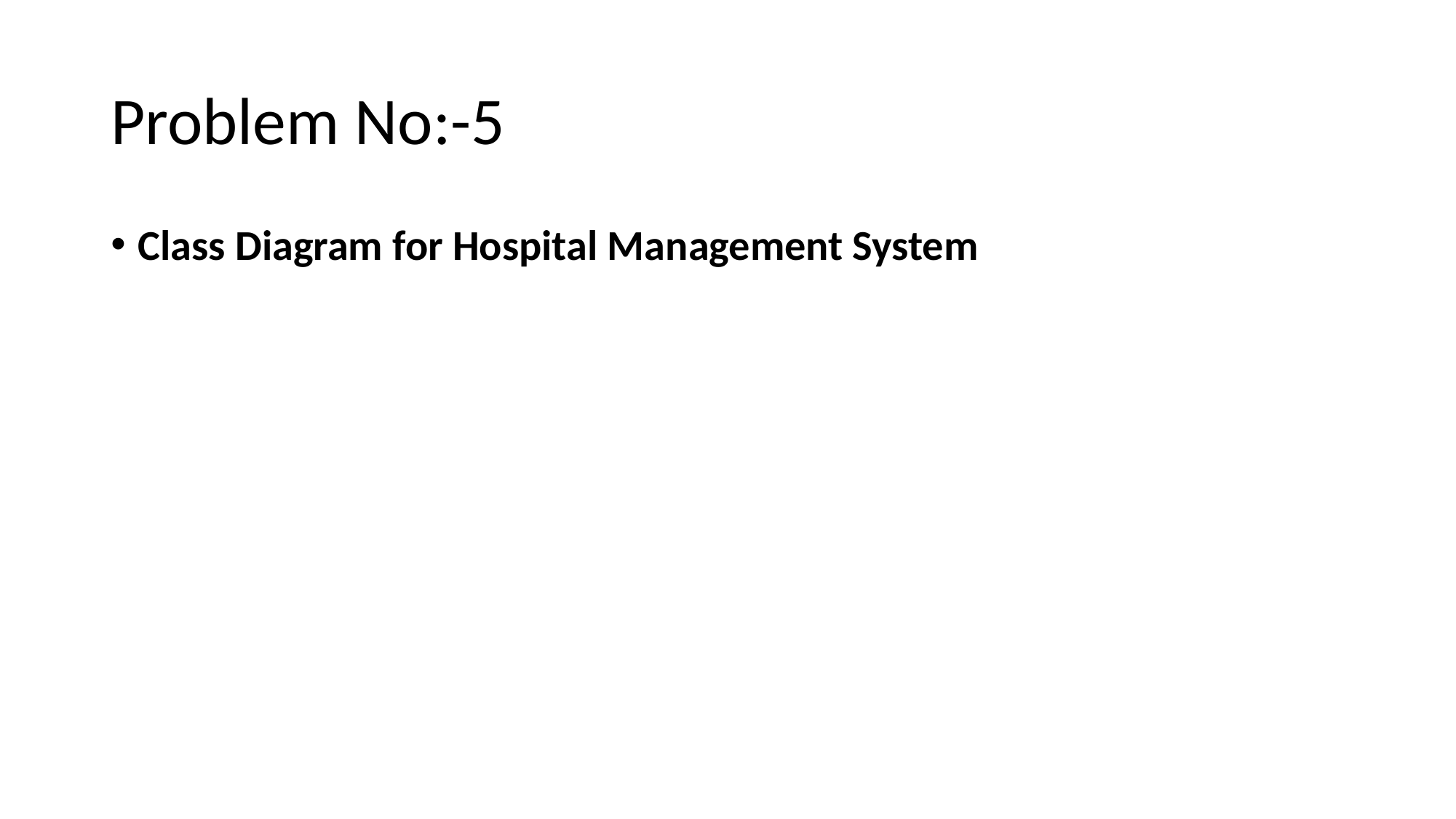

# Problem No:-5
Class Diagram for Hospital Management System